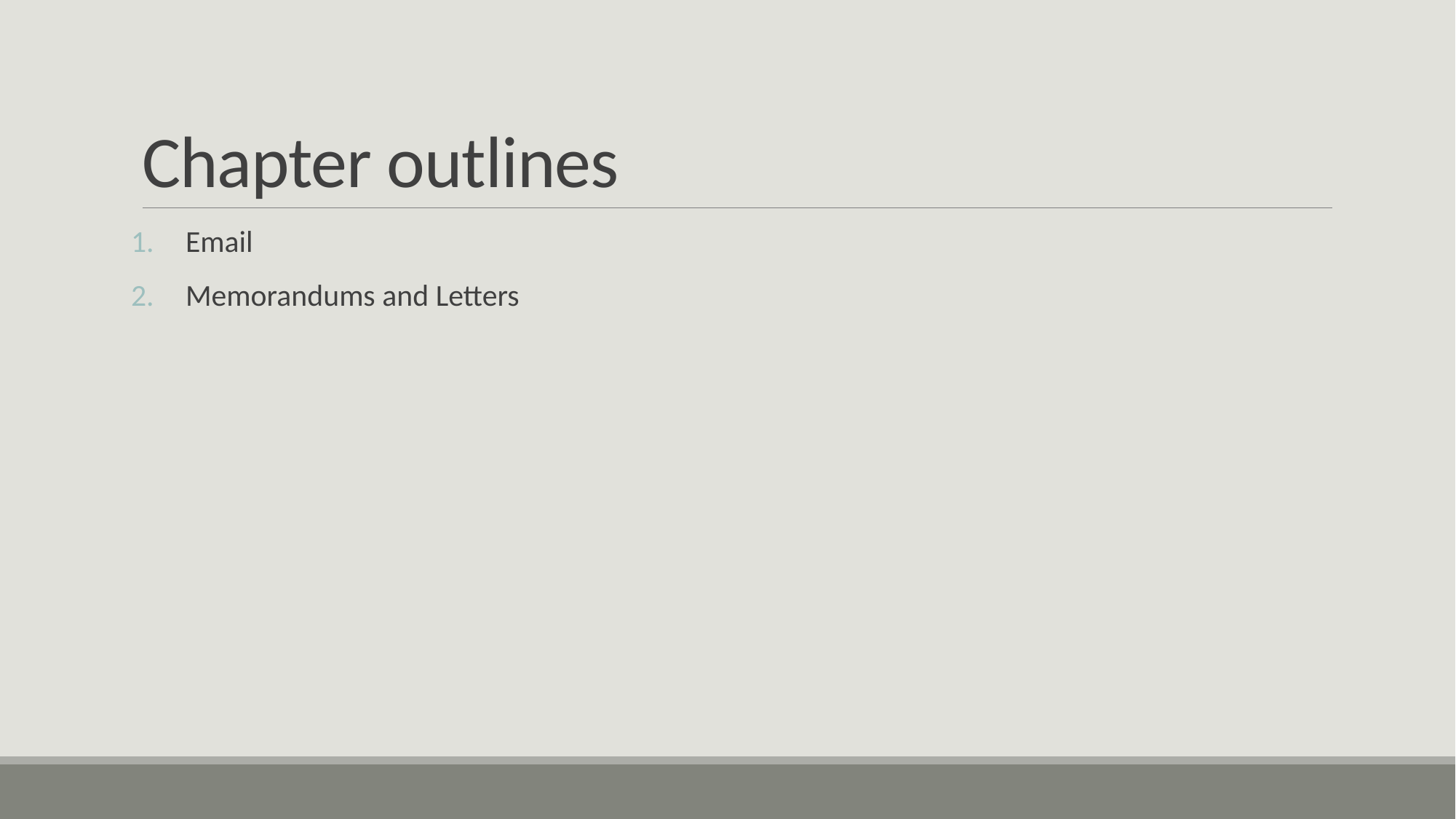

# Chapter outlines
Email
Memorandums and Letters